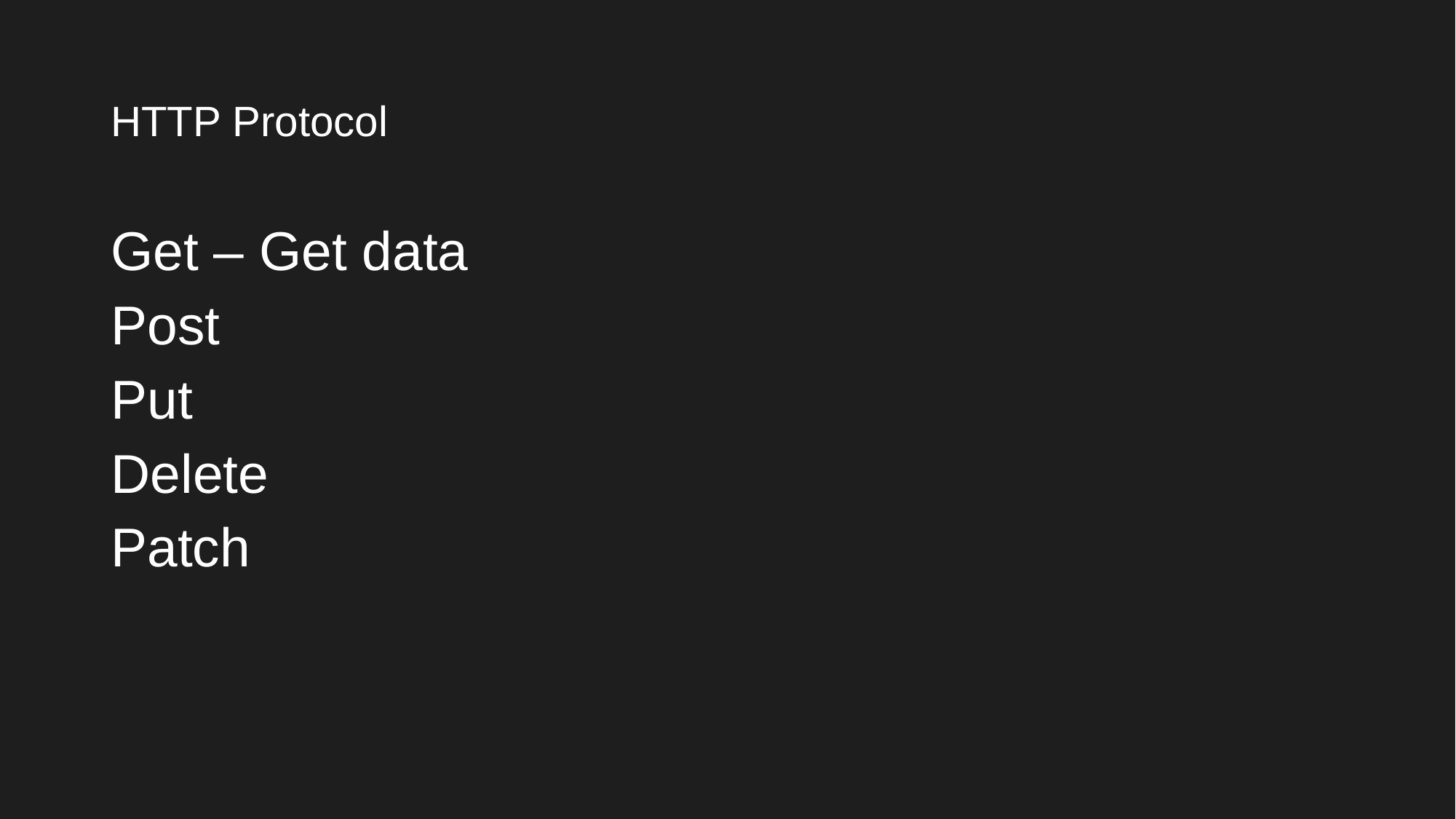

# HTTP Protocol
Get – Get data
Post
Put
Delete
Patch